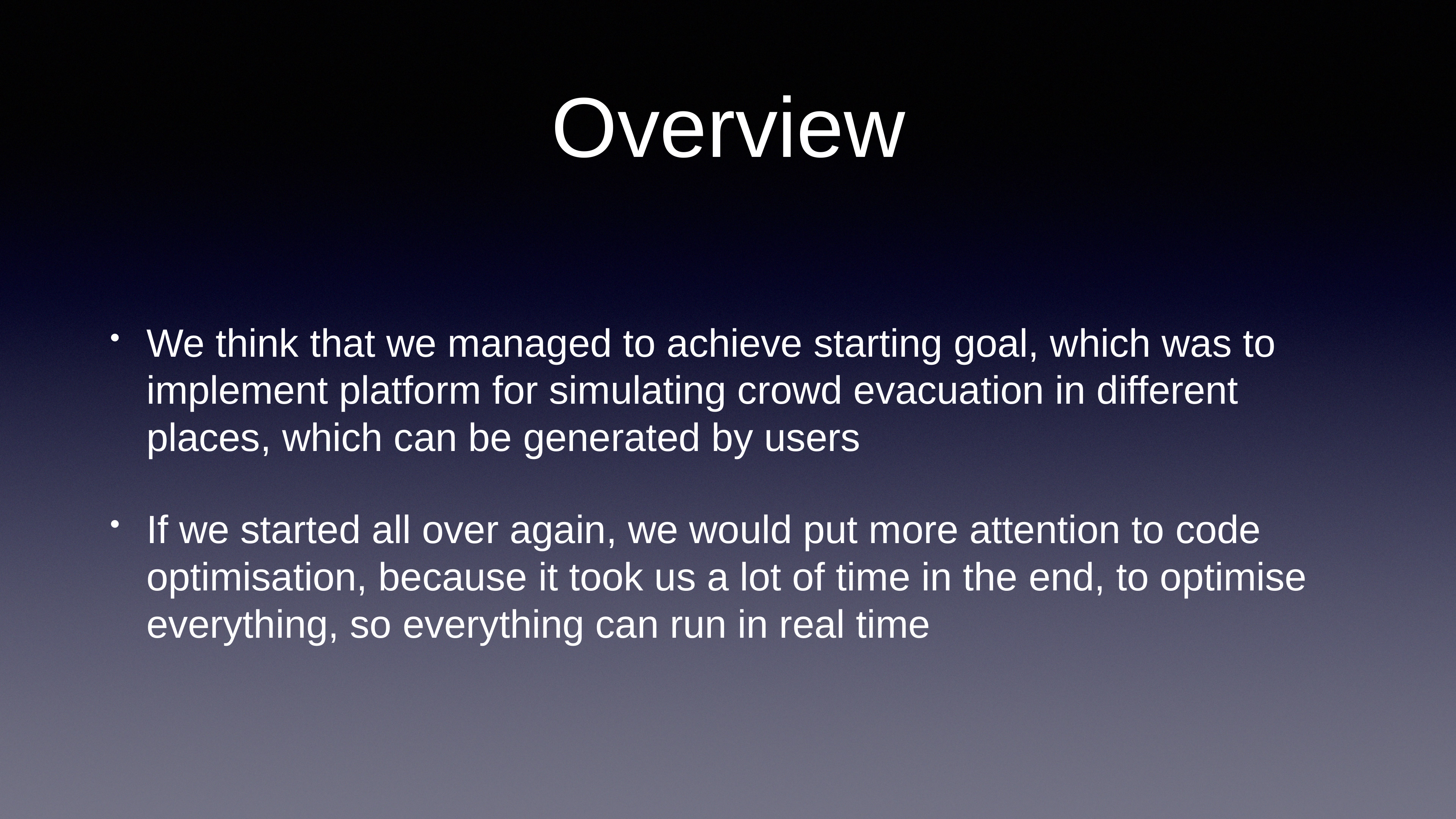

# Overview
We think that we managed to achieve starting goal, which was to implement platform for simulating crowd evacuation in different places, which can be generated by users
If we started all over again, we would put more attention to code optimisation, because it took us a lot of time in the end, to optimise everything, so everything can run in real time